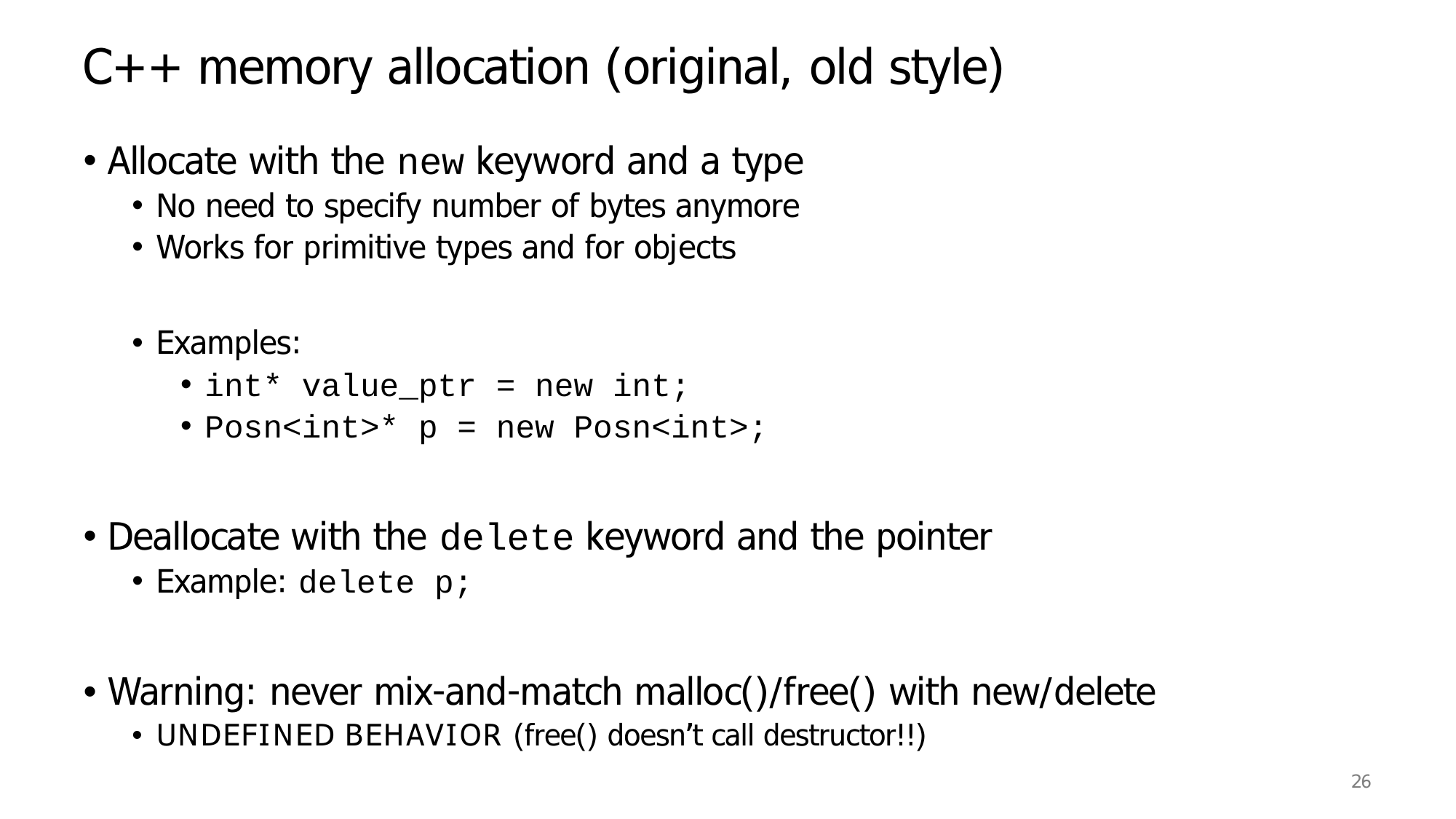

# C++ memory allocation (original, old style)
Allocate with the new keyword and a type
No need to specify number of bytes anymore
Works for primitive types and for objects

Examples:
int* value_ptr = new int;
Posn<int>* p = new Posn<int>;

Deallocate with the delete keyword and the pointer
Example: delete p;

Warning: never mix-and-match malloc()/free() with new/delete
UNDEFINED BEHAVIOR (free() doesn’t call destructor!!)
26